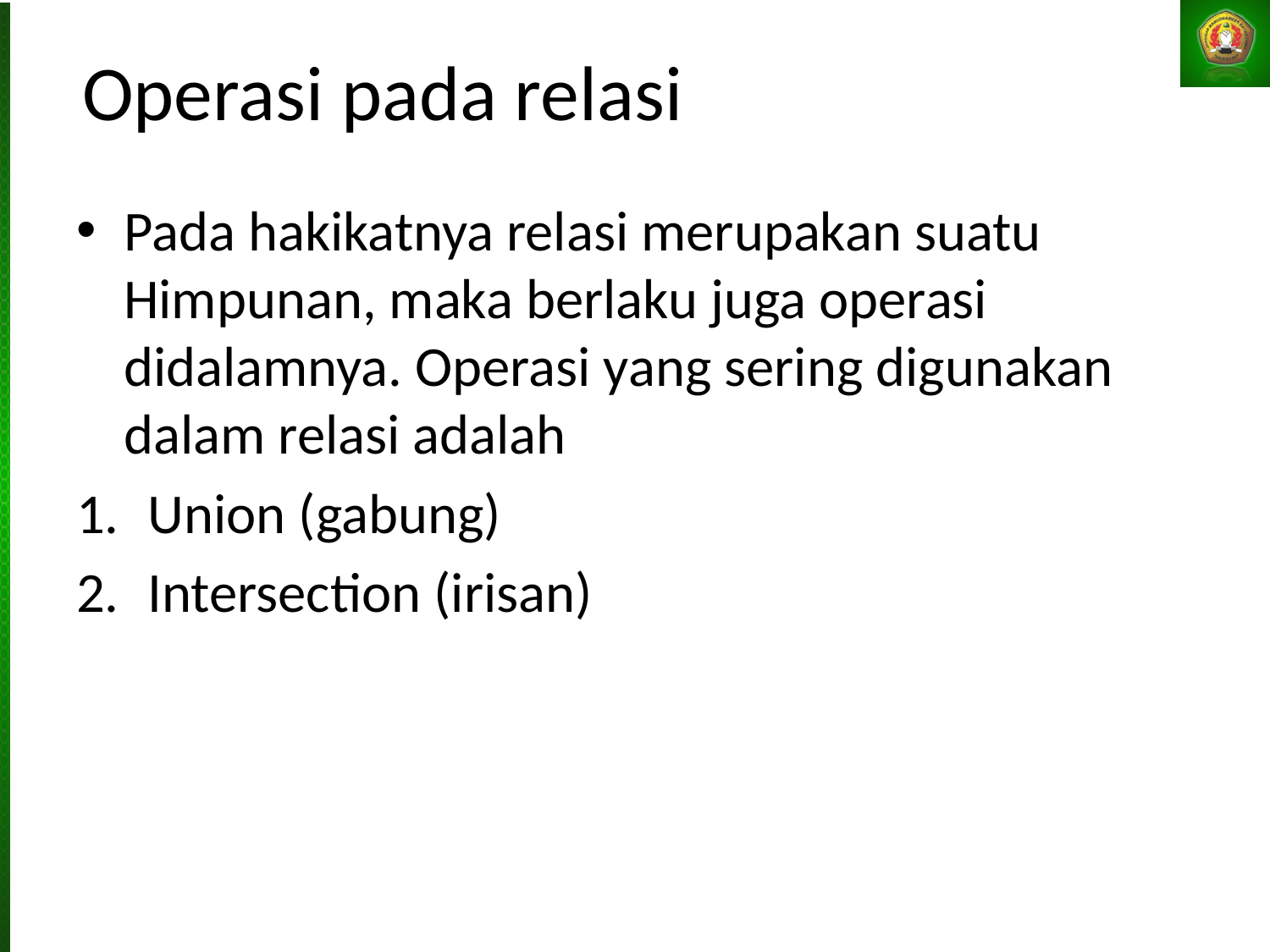

# Operasi pada relasi
Pada hakikatnya relasi merupakan suatu Himpunan, maka berlaku juga operasi didalamnya. Operasi yang sering digunakan dalam relasi adalah
Union (gabung)
Intersection (irisan)